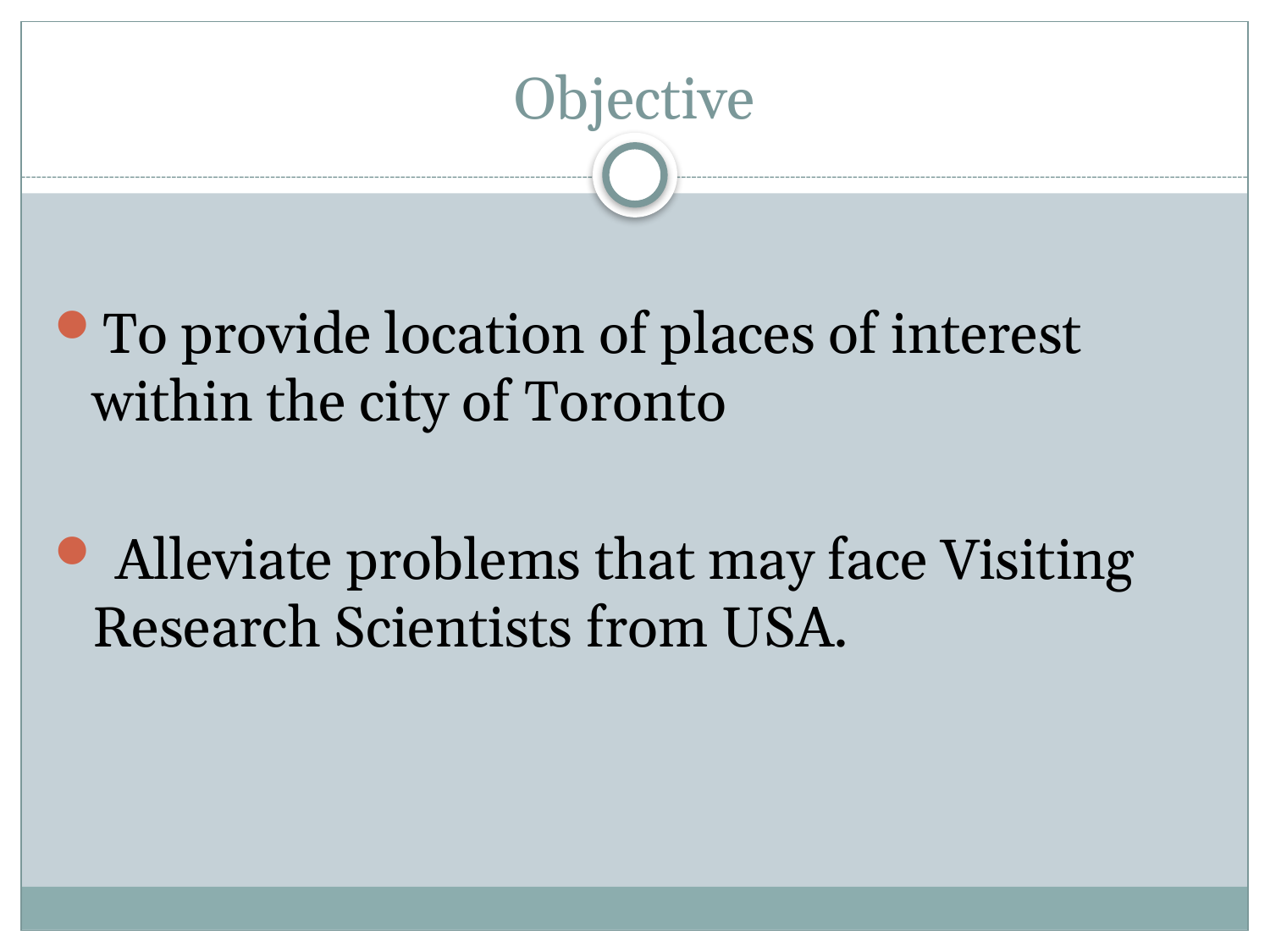

# Objective

To provide location of places of interest within the city of Toronto

 Alleviate problems that may face Visiting Research Scientists from USA.